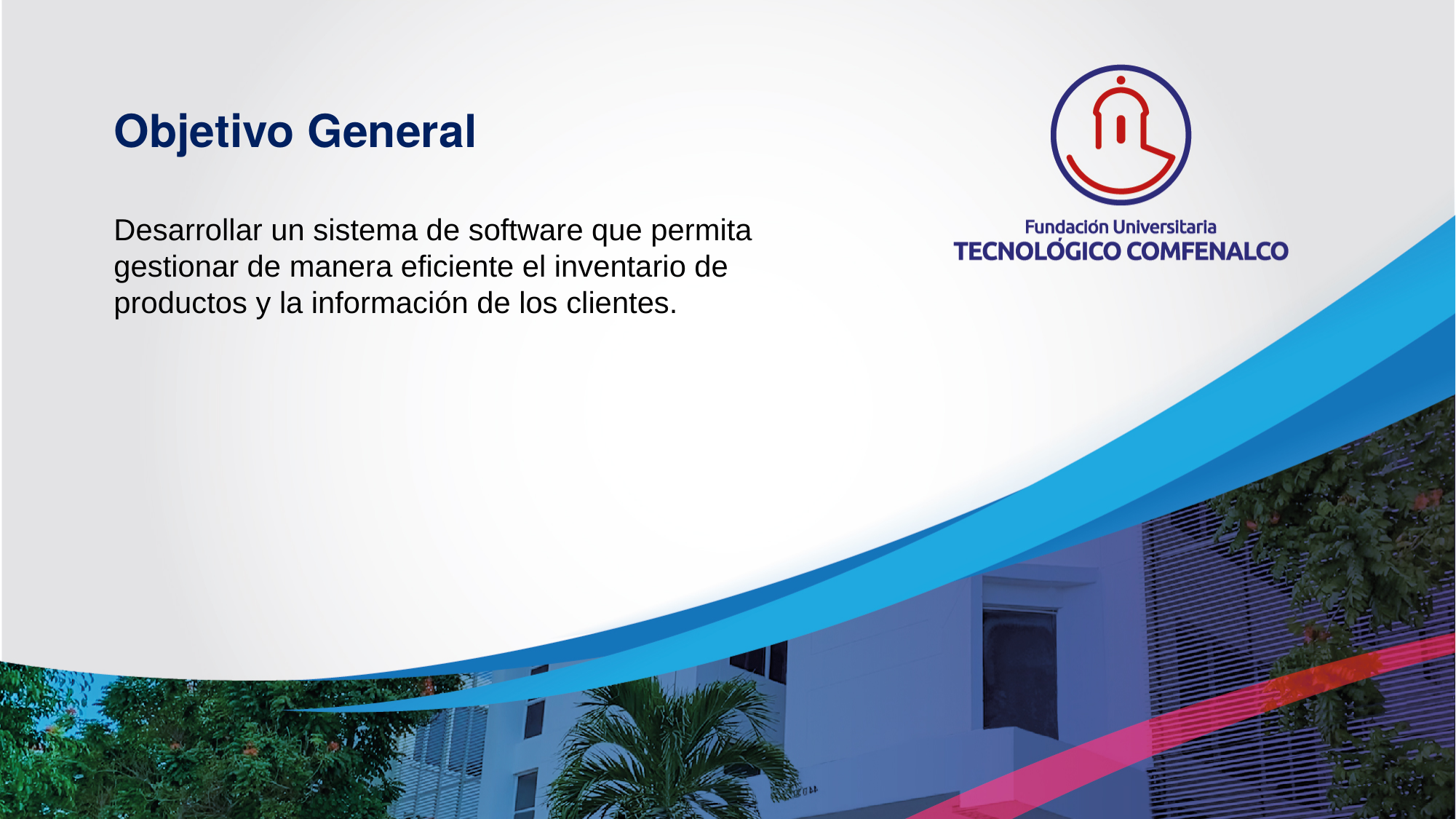

# Objetivo General
Desarrollar un sistema de software que permita gestionar de manera eficiente el inventario de productos y la información de los clientes.